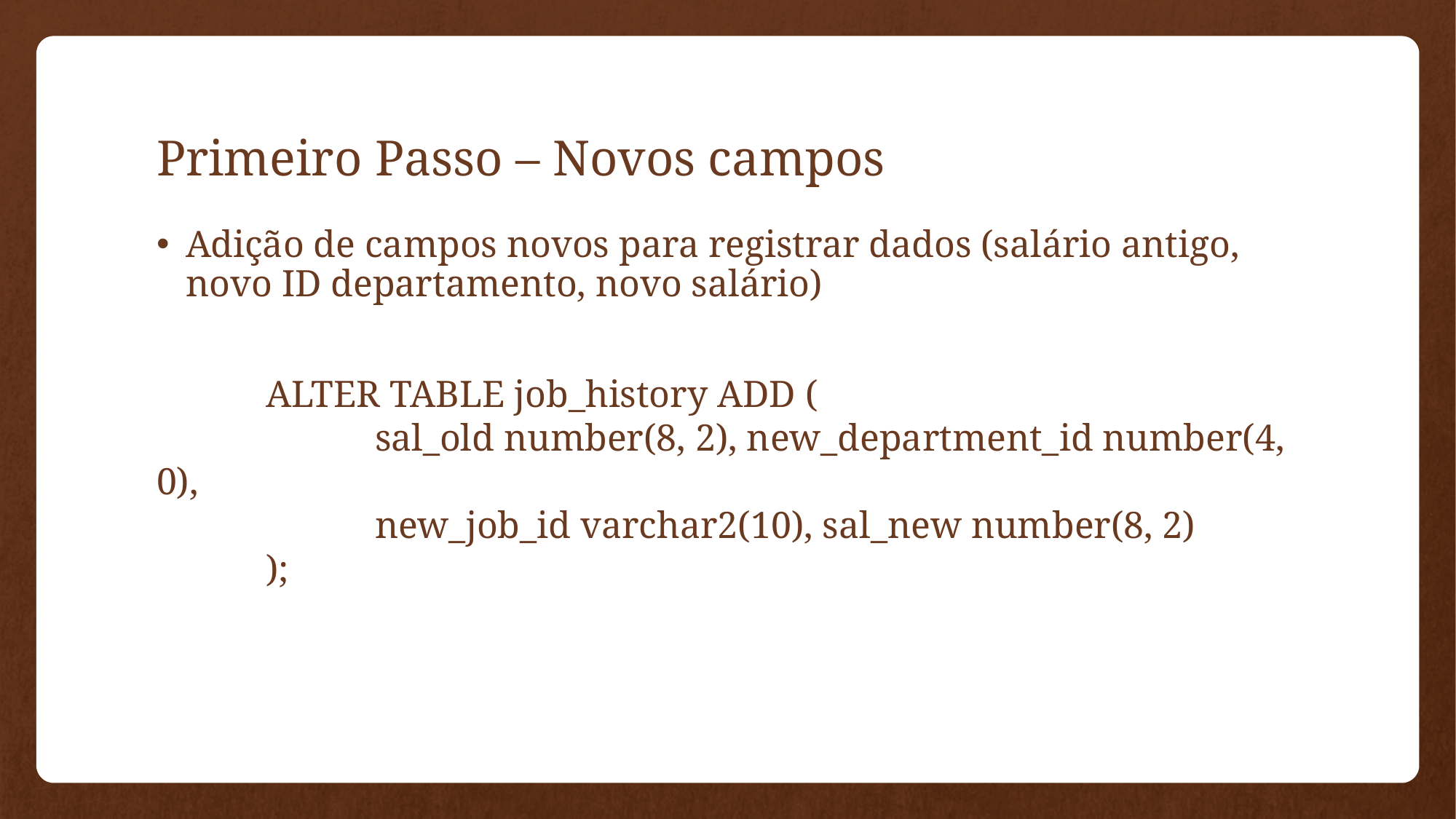

# Primeiro Passo – Novos campos
Adição de campos novos para registrar dados (salário antigo, novo ID departamento, novo salário)

	ALTER TABLE job_history ADD (
		sal_old number(8, 2), new_department_id number(4, 0),
    		new_job_id varchar2(10), sal_new number(8, 2)
	);